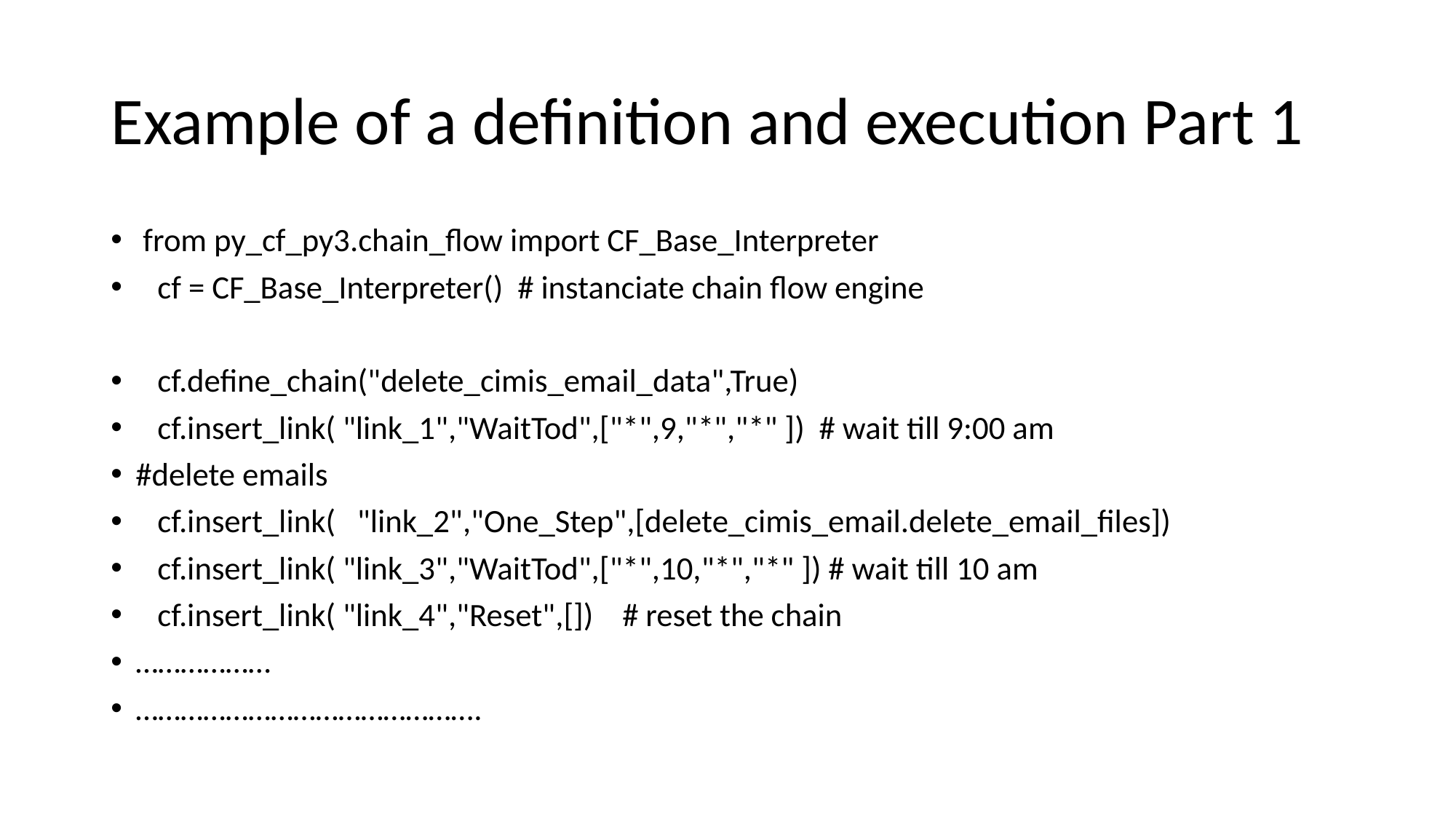

# Example of a definition and execution Part 1
 from py_cf_py3.chain_flow import CF_Base_Interpreter
   cf = CF_Base_Interpreter()  # instanciate chain flow engine

   cf.define_chain("delete_cimis_email_data",True)
   cf.insert_link( "link_1","WaitTod",["*",9,"*","*" ])  # wait till 9:00 am
#delete emails
   cf.insert_link(   "link_2","One_Step",[delete_cimis_email.delete_email_files])
   cf.insert_link( "link_3","WaitTod",["*",10,"*","*" ]) # wait till 10 am
   cf.insert_link( "link_4","Reset",[])    # reset the chain
………………
……………………………………….